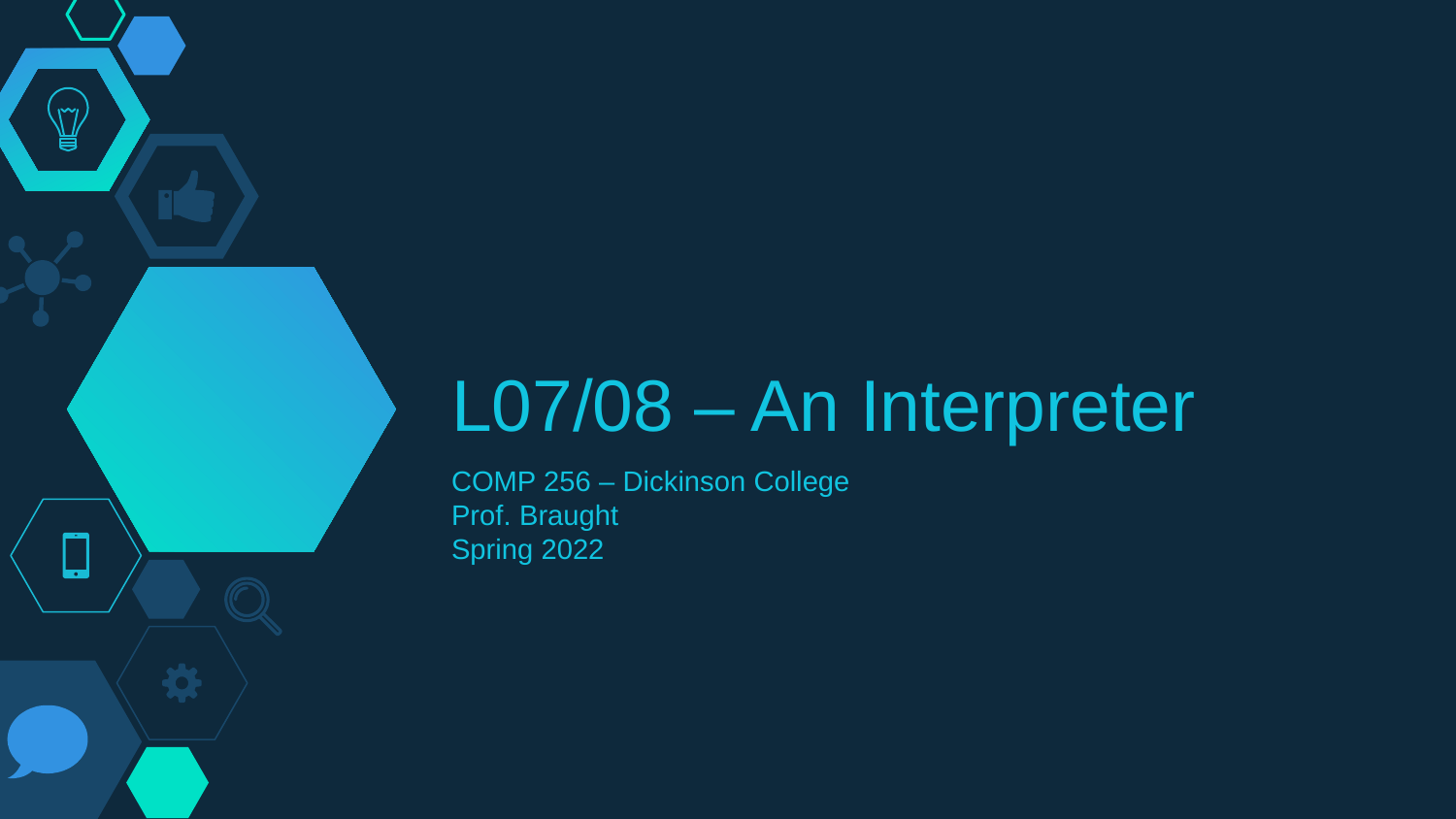

# L07/08 – An Interpreter
COMP 256 – Dickinson College
Prof. Braught
Spring 2022